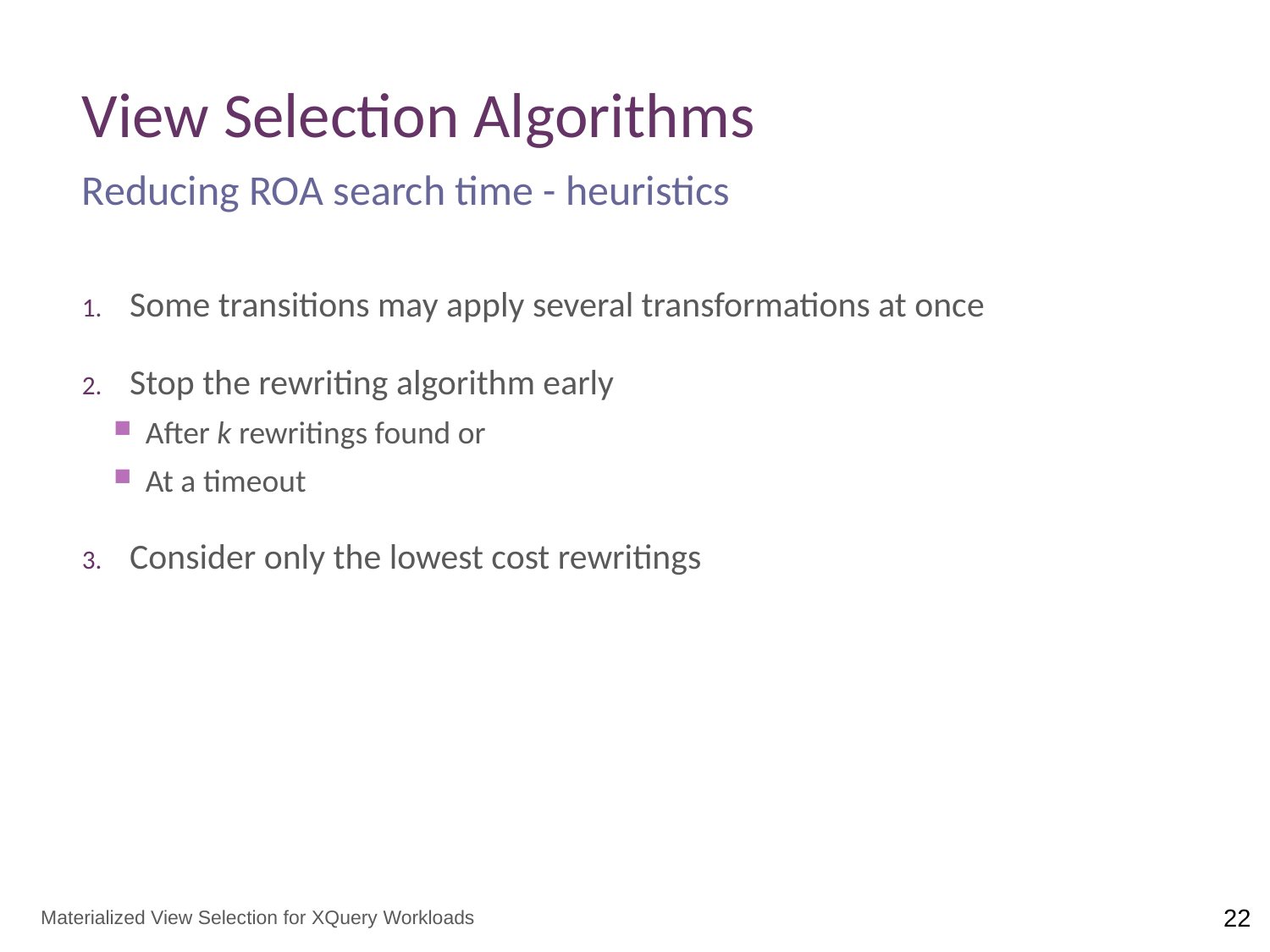

# View Selection Algorithms
Reducing ROA search time - heuristics
Some transitions may apply several transformations at once
Stop the rewriting algorithm early
After k rewritings found or
At a timeout
Consider only the lowest cost rewritings
Materialized View Selection for XQuery Workloads
22